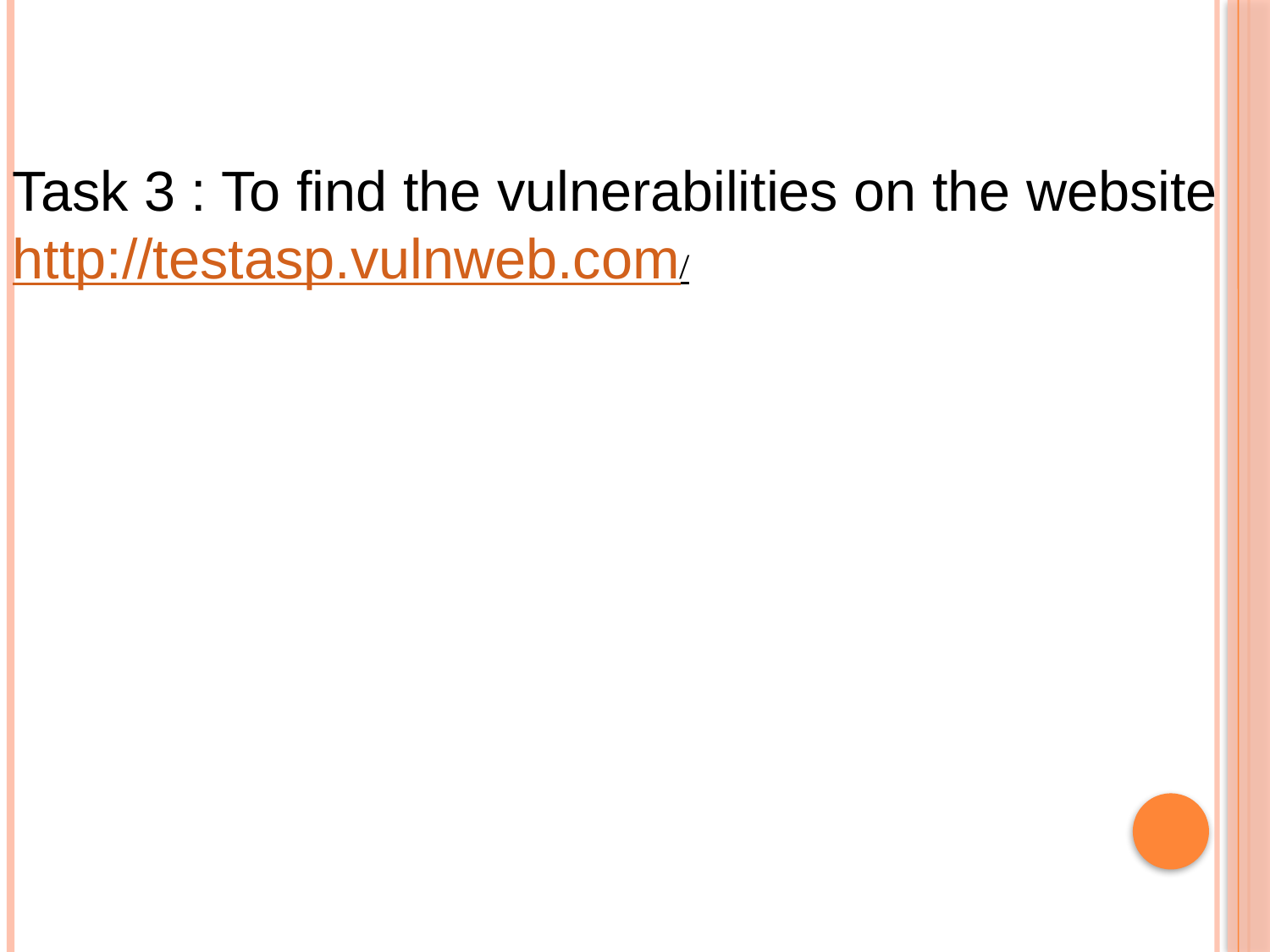

Task 3 : To find the vulnerabilities on the website http://testasp.vulnweb.com/